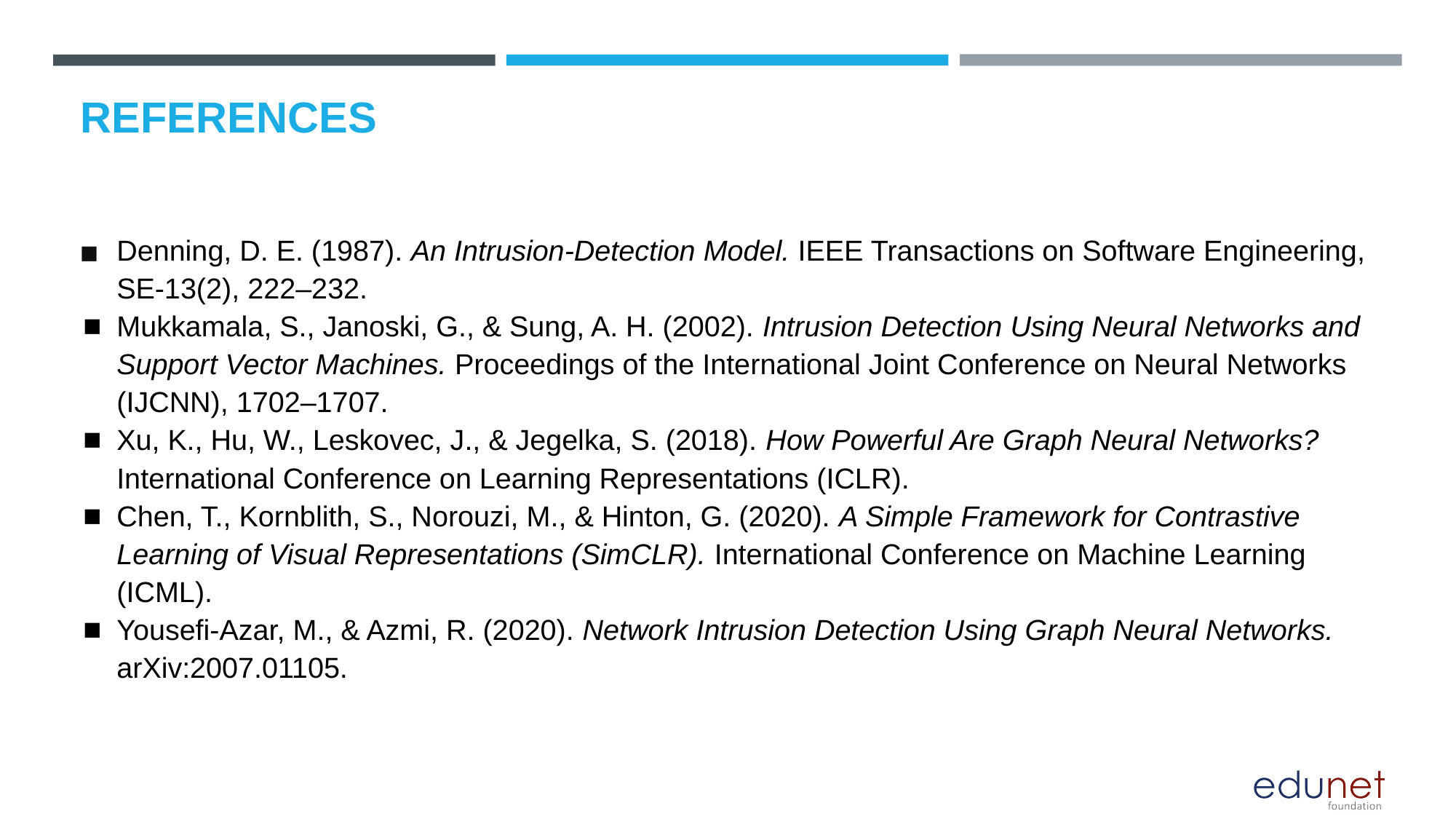

# REFERENCES

Denning, D. E. (1987). An Intrusion-Detection Model. IEEE Transactions on Software Engineering, SE-13(2), 222–232.
Mukkamala, S., Janoski, G., & Sung, A. H. (2002). Intrusion Detection Using Neural Networks and Support Vector Machines. Proceedings of the International Joint Conference on Neural Networks (IJCNN), 1702–1707.
Xu, K., Hu, W., Leskovec, J., & Jegelka, S. (2018). How Powerful Are Graph Neural Networks? International Conference on Learning Representations (ICLR).
Chen, T., Kornblith, S., Norouzi, M., & Hinton, G. (2020). A Simple Framework for Contrastive Learning of Visual Representations (SimCLR). International Conference on Machine Learning (ICML).
Yousefi-Azar, M., & Azmi, R. (2020). Network Intrusion Detection Using Graph Neural Networks. arXiv:2007.01105.